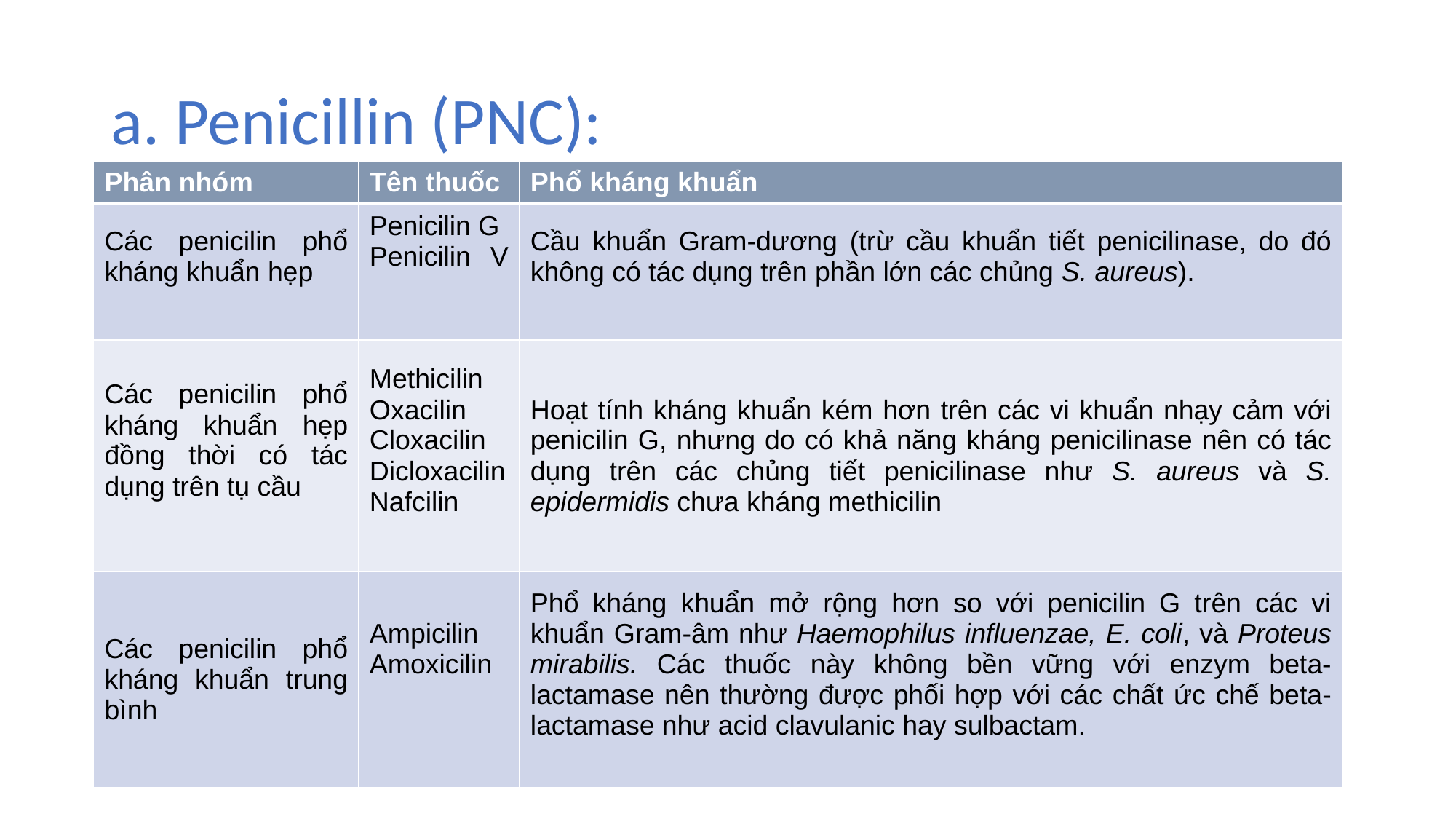

# a. Penicillin (PNC):
| Phân nhóm | Tên thuốc | Phổ kháng khuẩn |
| --- | --- | --- |
| Các penicilin phổ kháng khuẩn hẹp | Penicilin G Penicilin V | Cầu khuẩn Gram-dương (trừ cầu khuẩn tiết penicilinase, do đó không có tác dụng trên phần lớn các chủng S. aureus). |
| Các penicilin phổ kháng khuẩn hẹp đồng thời có tác dụng trên tụ cầu | Methicilin Oxacilin Cloxacilin Dicloxacilin Nafcilin | Hoạt tính kháng khuẩn kém hơn trên các vi khuẩn nhạy cảm với penicilin G, nhưng do có khả năng kháng penicilinase nên có tác dụng trên các chủng tiết penicilinase như S. aureus và S. epidermidis chưa kháng methicilin |
| Các penicilin phổ kháng khuẩn trung bình | Ampicilin Amoxicilin | Phổ kháng khuẩn mở rộng hơn so với penicilin G trên các vi khuẩn Gram-âm như Haemophilus influenzae, E. coli, và Proteus mirabilis. Các thuốc này không bền vững với enzym beta-lactamase nên thường được phối hợp với các chất ức chế beta-lactamase như acid clavulanic hay sulbactam. |